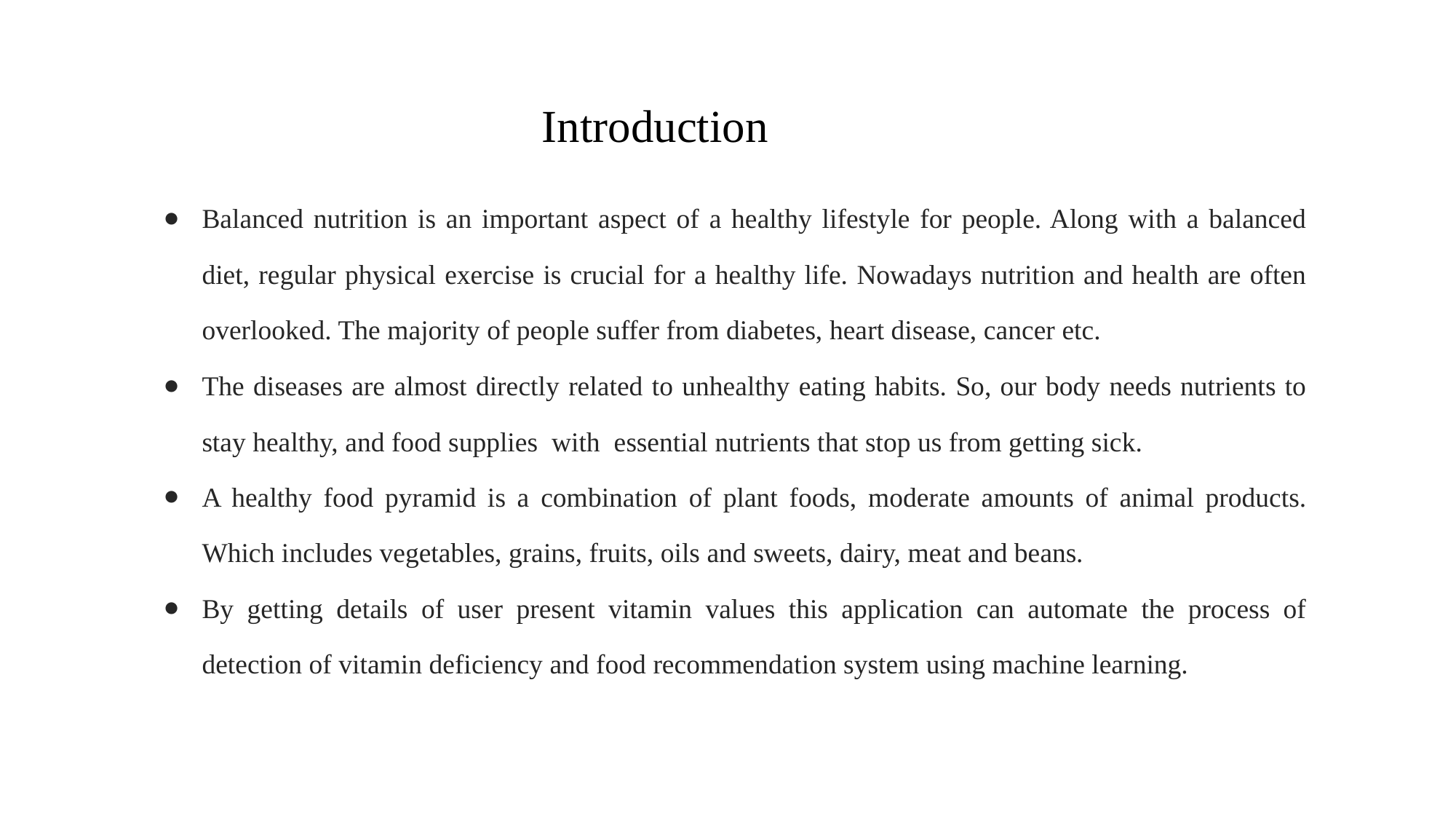

# Introduction
Balanced nutrition is an important aspect of a healthy lifestyle for people. Along with a balanced diet, regular physical exercise is crucial for a healthy life. Nowadays nutrition and health are often overlooked. The majority of people suffer from diabetes, heart disease, cancer etc.
The diseases are almost directly related to unhealthy eating habits. So, our body needs nutrients to stay healthy, and food supplies  with  essential nutrients that stop us from getting sick.
A healthy food pyramid is a combination of plant foods, moderate amounts of animal products. Which includes vegetables, grains, fruits, oils and sweets, dairy, meat and beans.
By getting details of user present vitamin values this application can automate the process of detection of vitamin deficiency and food recommendation system using machine learning.